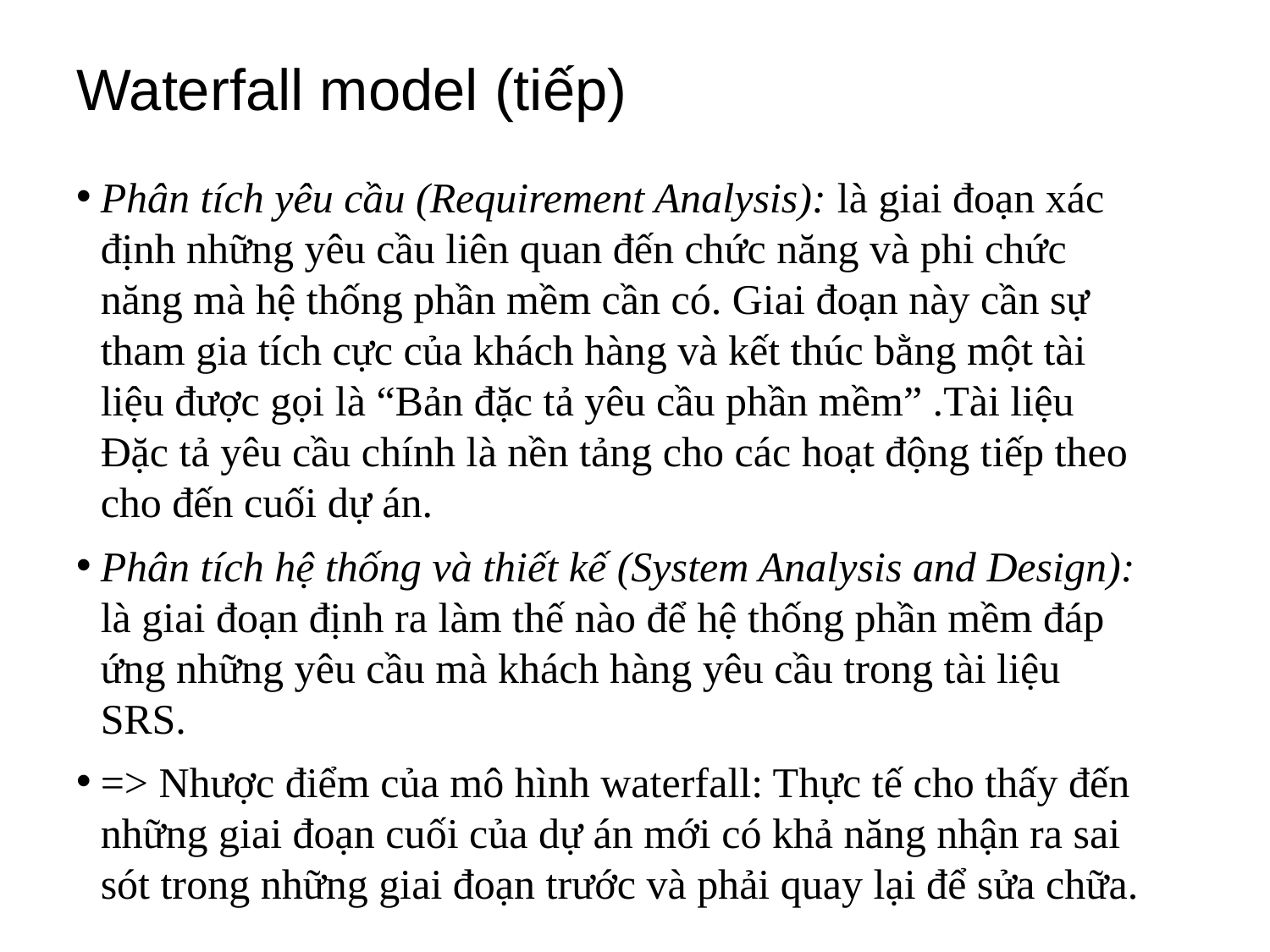

# Waterfall model (tiếp)
Phân tích yêu cầu (Requirement Analysis): là giai đoạn xác định những yêu cầu liên quan đến chức năng và phi chức năng mà hệ thống phần mềm cần có. Giai đoạn này cần sự tham gia tích cực của khách hàng và kết thúc bằng một tài liệu được gọi là “Bản đặc tả yêu cầu phần mềm” .Tài liệu Đặc tả yêu cầu chính là nền tảng cho các hoạt động tiếp theo cho đến cuối dự án.
Phân tích hệ thống và thiết kế (System Analysis and Design): là giai đoạn định ra làm thế nào để hệ thống phần mềm đáp ứng những yêu cầu mà khách hàng yêu cầu trong tài liệu SRS.
=> Nhược điểm của mô hình waterfall: Thực tế cho thấy đến những giai đoạn cuối của dự án mới có khả năng nhận ra sai sót trong những giai đoạn trước và phải quay lại để sửa chữa.